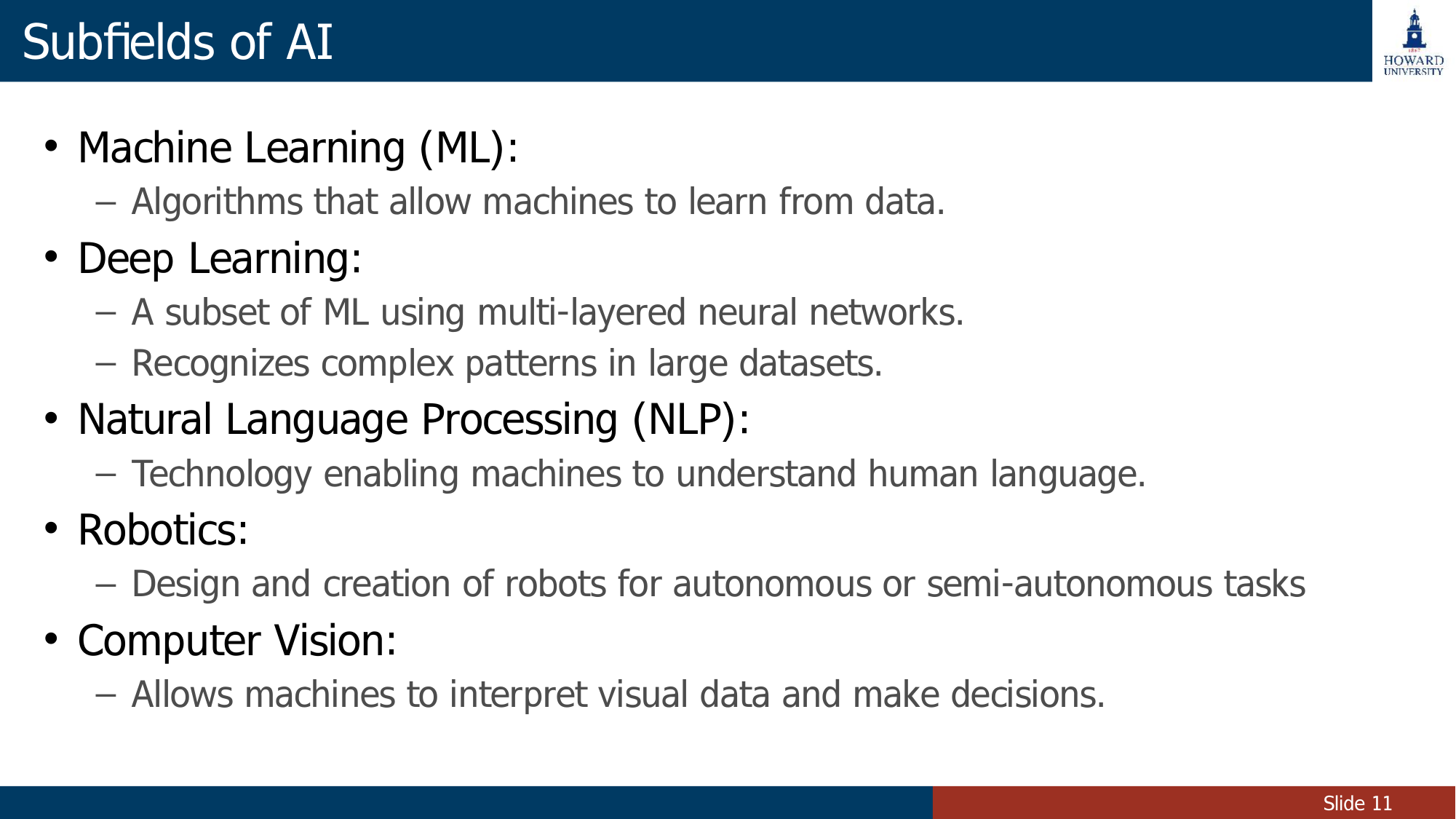

# Subfields of AI
Machine Learning (ML):
Algorithms that allow machines to learn from data.
Deep Learning:
A subset of ML using multi-layered neural networks.
Recognizes complex patterns in large datasets.
Natural Language Processing (NLP):
Technology enabling machines to understand human language.
Robotics:
Design and creation of robots for autonomous or semi-autonomous tasks
Computer Vision:
Allows machines to interpret visual data and make decisions.